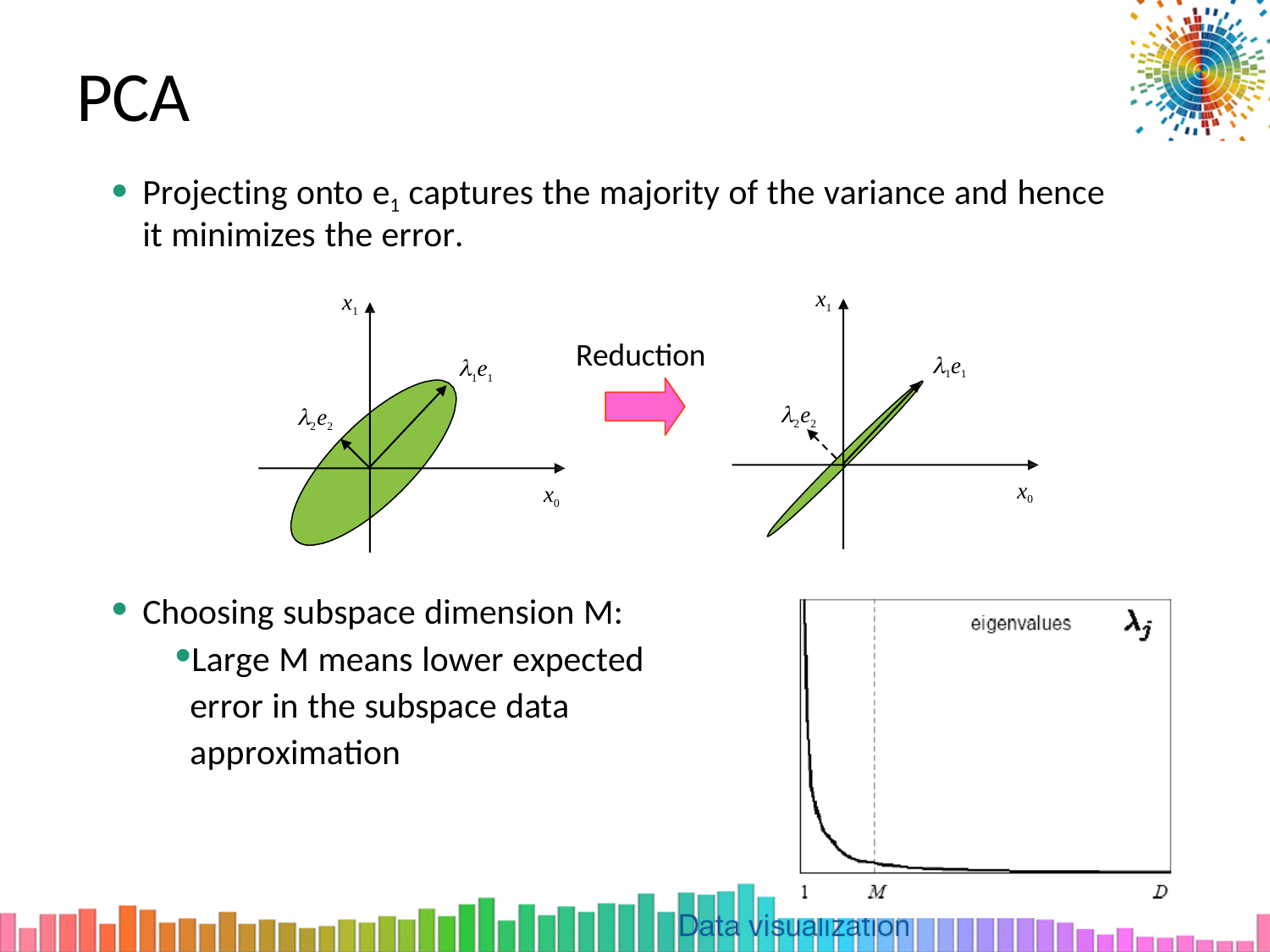

PCA
Projecting onto e1 captures the majority of the variance and hence it minimizes the error.
x1
x1

Reduction
λ1e1
λ1e1

λ2e2
λ2e2

x0
x0

Choosing subspace dimension M:
Large M means lower expected error in the subspace data approximation